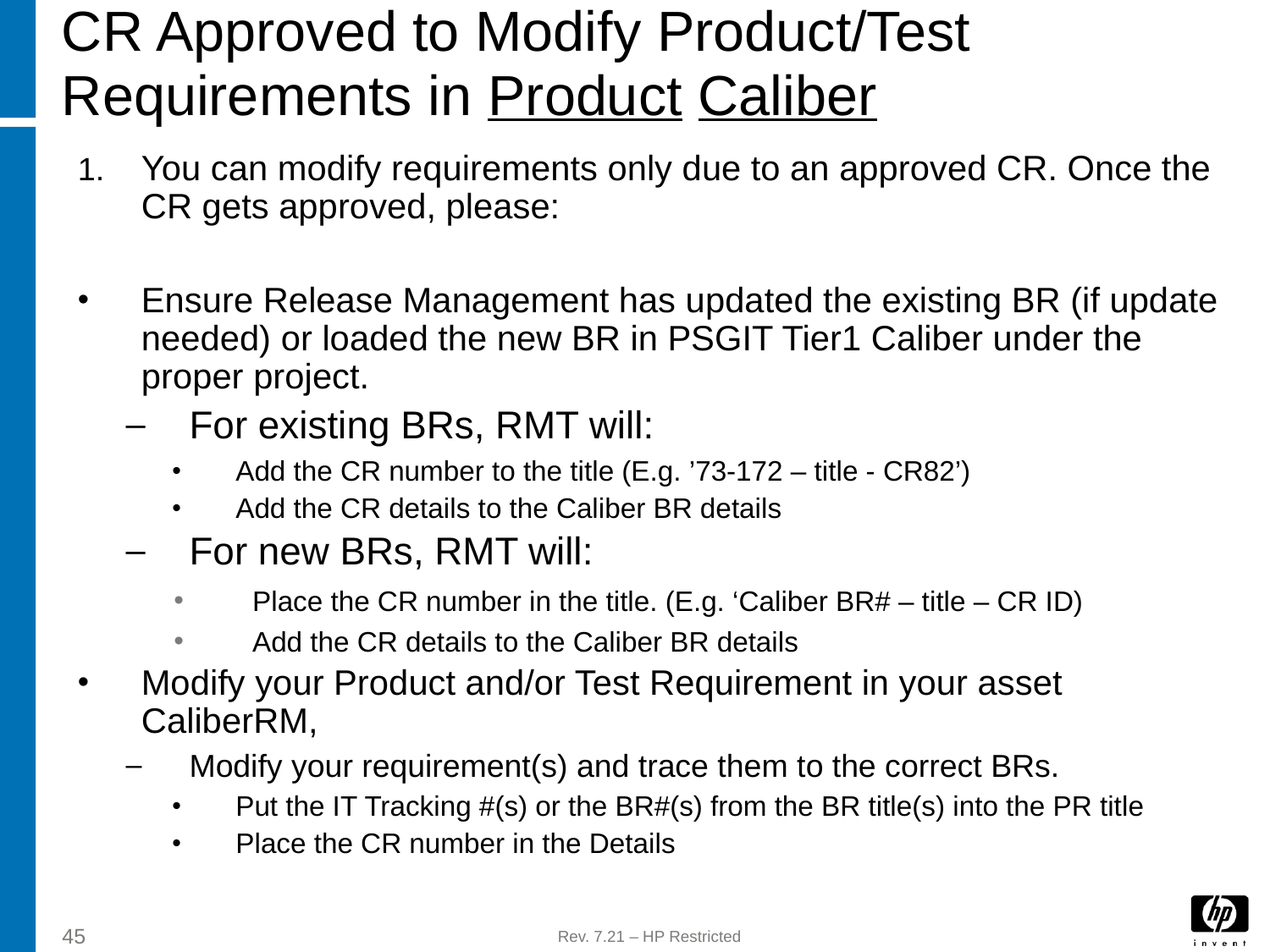

# CR Approved to Modify Product/Test Requirements in Product Caliber
You can modify requirements only due to an approved CR. Once the CR gets approved, please:

Ensure Release Management has updated the existing BR (if update needed) or loaded the new BR in PSGIT Tier1 Caliber under the proper project.
For existing BRs, RMT will:
Add the CR number to the title (E.g. ’73-172 – title - CR82’)
Add the CR details to the Caliber BR details
For new BRs, RMT will:
Place the CR number in the title. (E.g. ‘Caliber BR# – title – CR ID)
Add the CR details to the Caliber BR details
Modify your Product and/or Test Requirement in your asset CaliberRM,
Modify your requirement(s) and trace them to the correct BRs.
Put the IT Tracking #(s) or the BR#(s) from the BR title(s) into the PR title
Place the CR number in the Details

45
Rev. 7.21 – HP Restricted